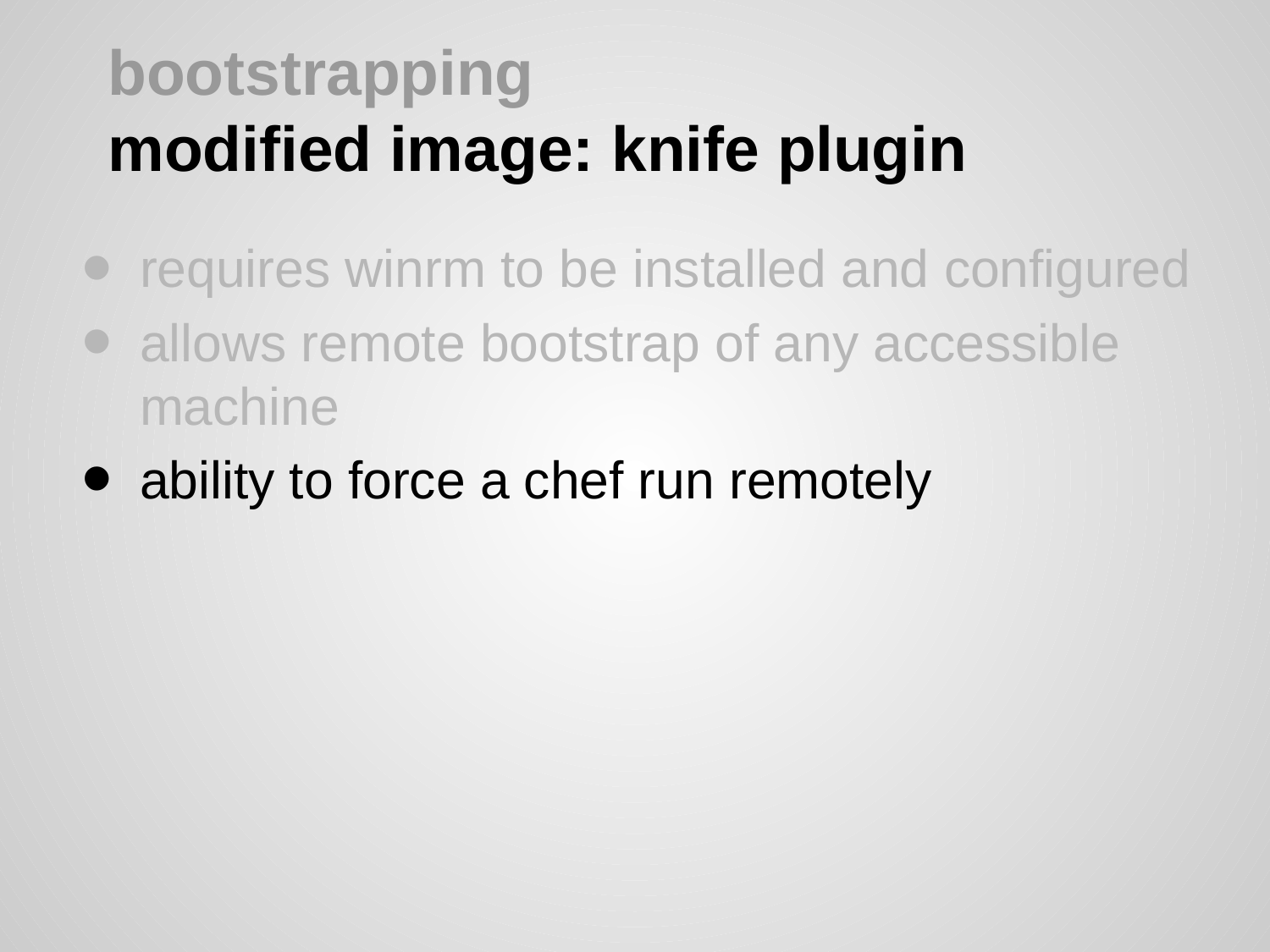

# bootstrapping
modified image: knife plugin
requires winrm to be installed and configured
allows remote bootstrap of any accessible machine
ability to force a chef run remotely